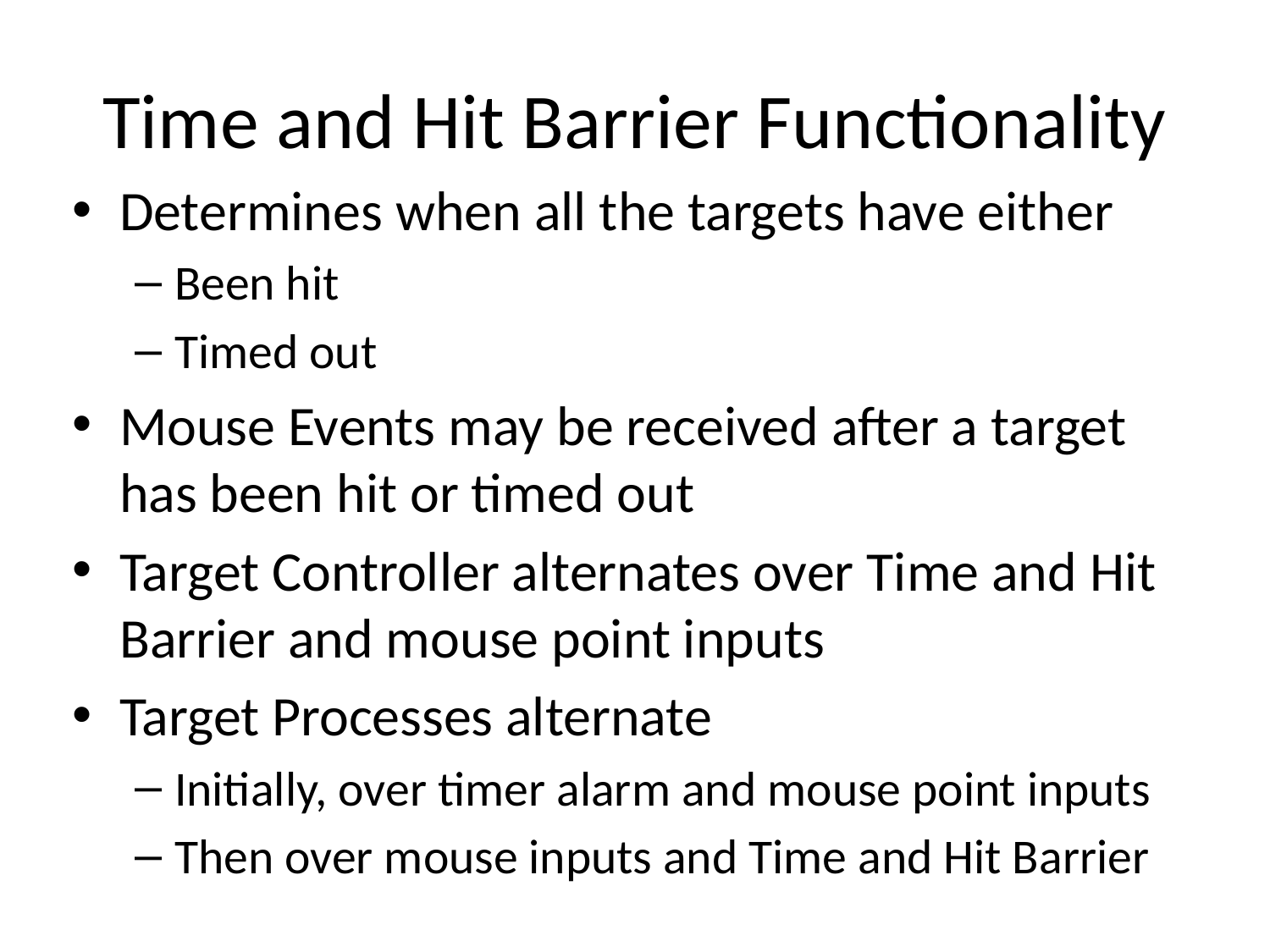

# Time and Hit Barrier Functionality
Determines when all the targets have either
Been hit
Timed out
Mouse Events may be received after a target has been hit or timed out
Target Controller alternates over Time and Hit Barrier and mouse point inputs
Target Processes alternate
Initially, over timer alarm and mouse point inputs
Then over mouse inputs and Time and Hit Barrier